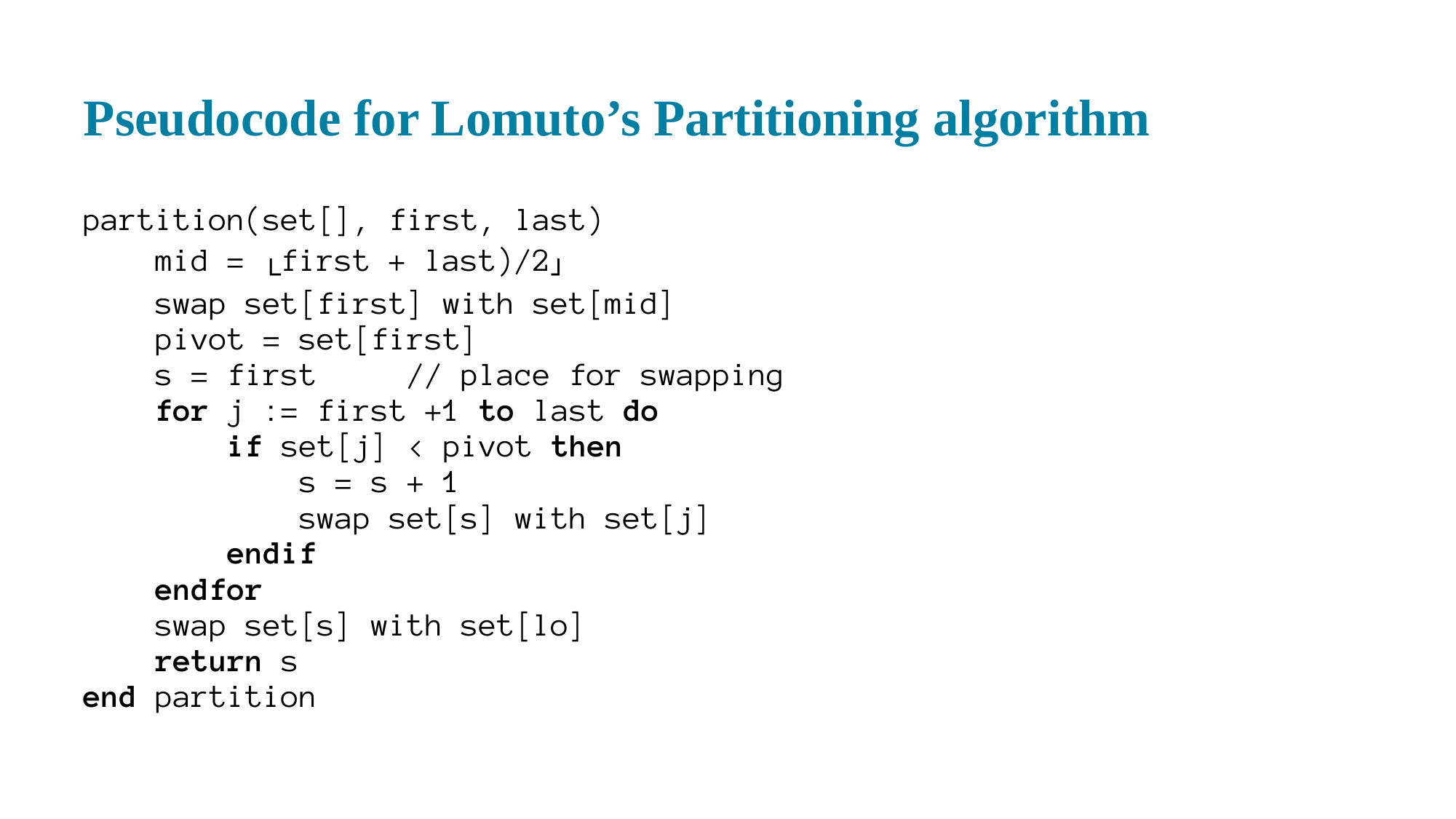

# Pseudocode for Lomuto’s Partitioning algorithm
partition(set[], first, last)
    mid = └first + last)/2┘
    swap set[first] with set[mid]
    pivot = set[first]
    s = first     // place for swapping
    for j := first +1 to last do
        if set[j] < pivot then
            s = s + 1
            swap set[s] with set[j]
        endif
    endfor
    swap set[s] with set[lo]
    return s
end partition